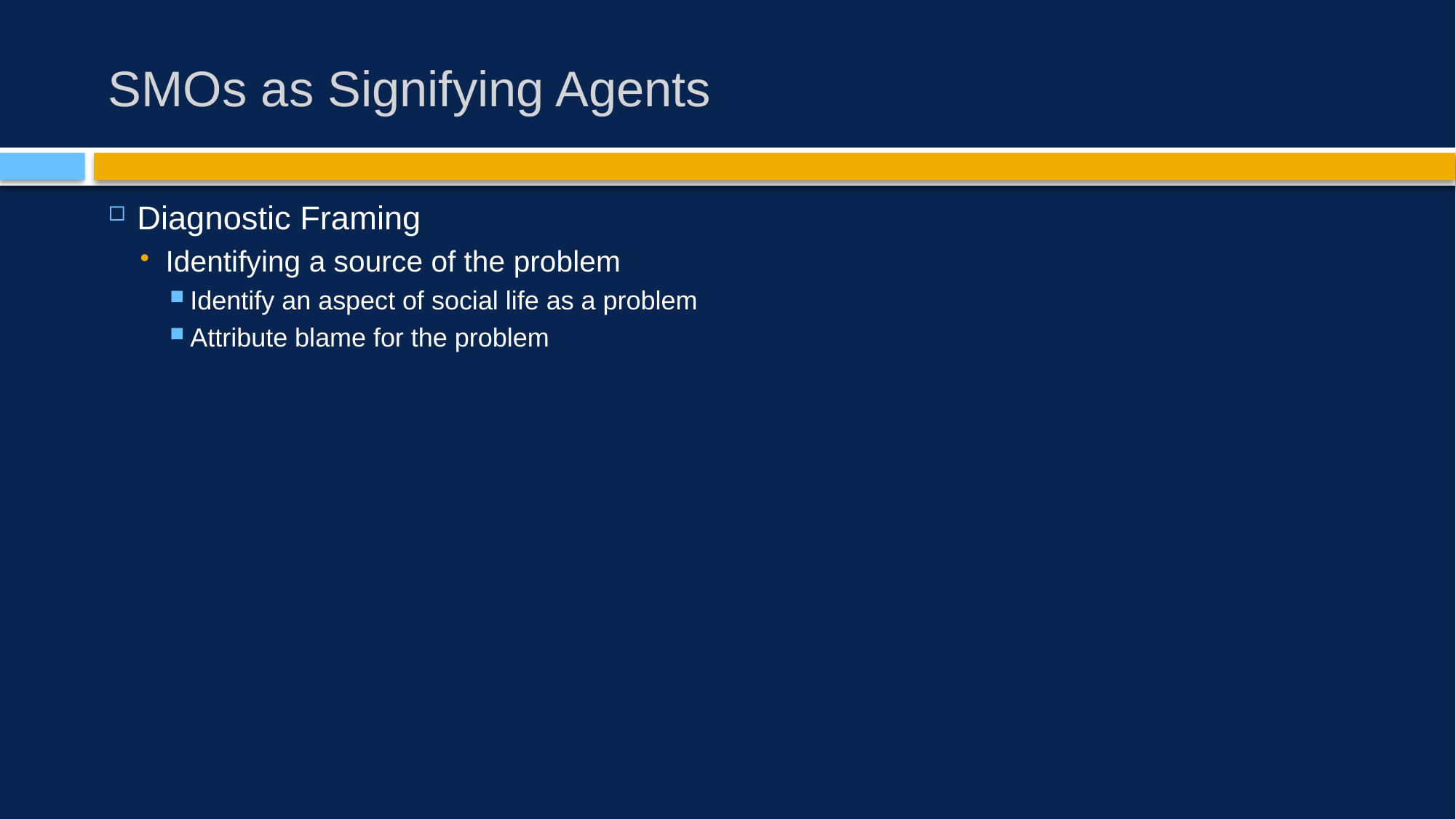

# SMOs as Signifying Agents
Diagnostic Framing
Identifying a source of the problem
Identify an aspect of social life as a problem
Attribute blame for the problem